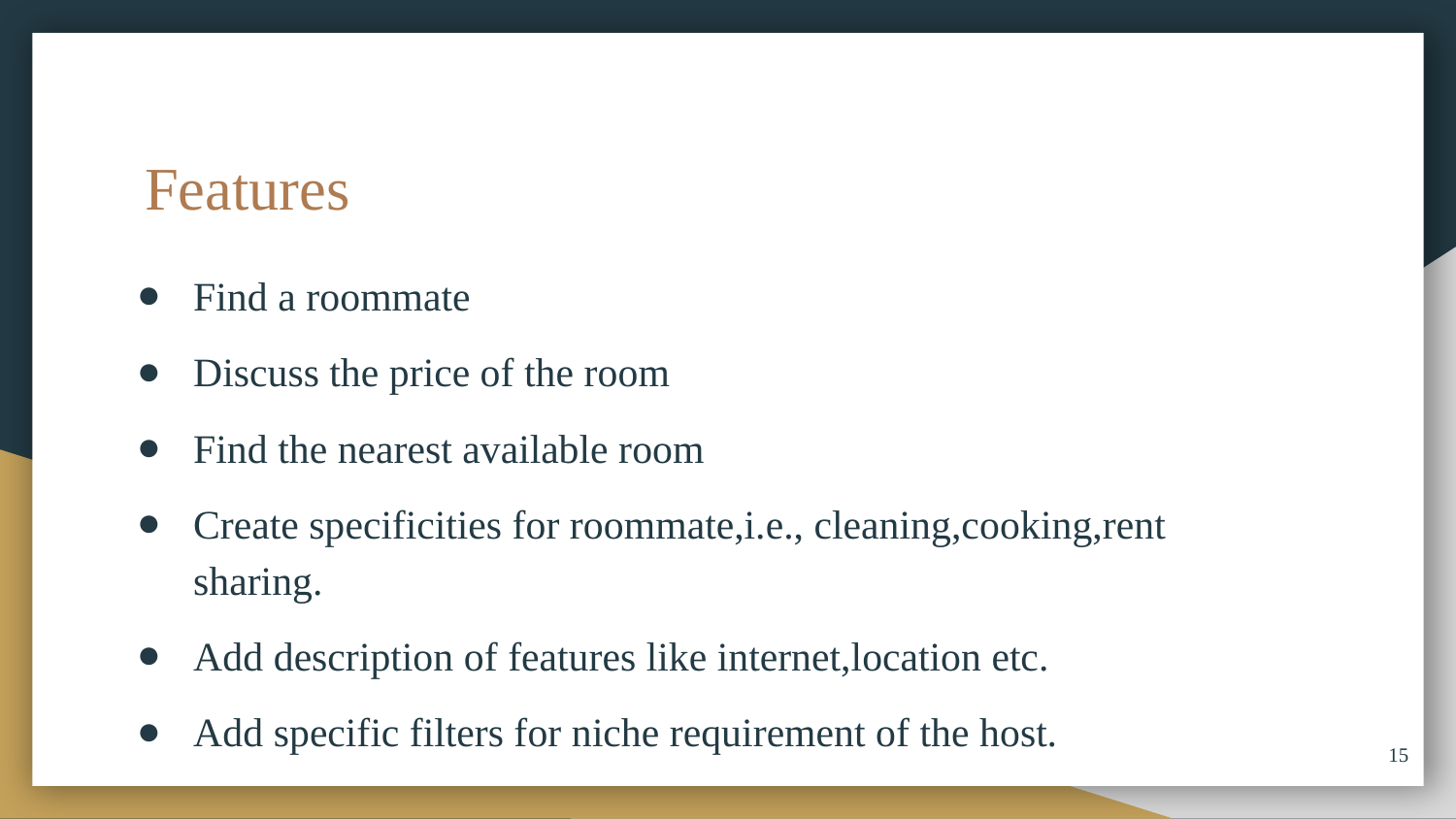

# Features
Find a roommate
Discuss the price of the room
Find the nearest available room
Create specificities for roommate,i.e., cleaning,cooking,rent sharing.
Add description of features like internet,location etc.
Add specific filters for niche requirement of the host.

15